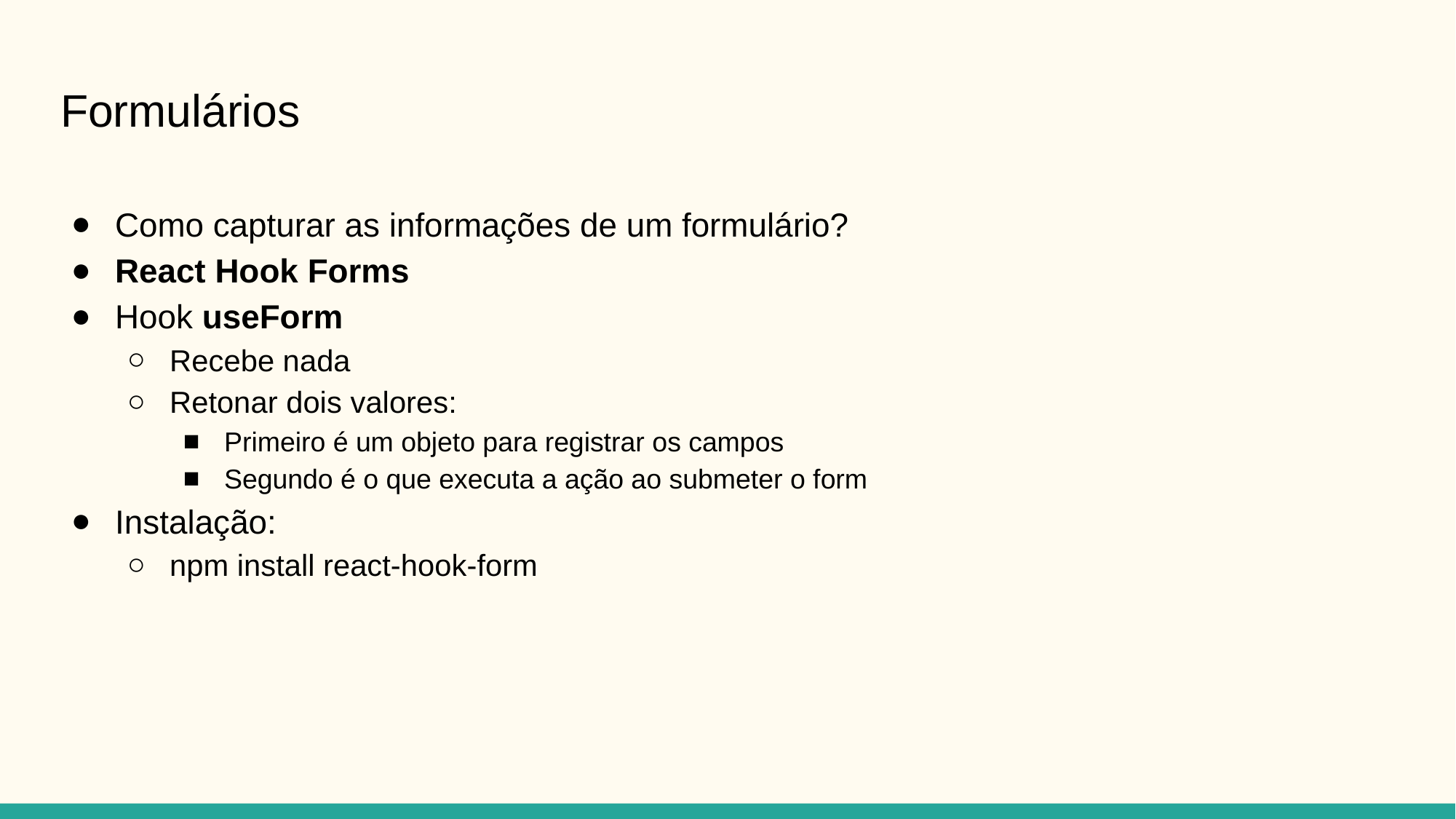

# Formulários
Como capturar as informações de um formulário?
React Hook Forms
Hook useForm
Recebe nada
Retonar dois valores:
Primeiro é um objeto para registrar os campos
Segundo é o que executa a ação ao submeter o form
Instalação:
npm install react-hook-form